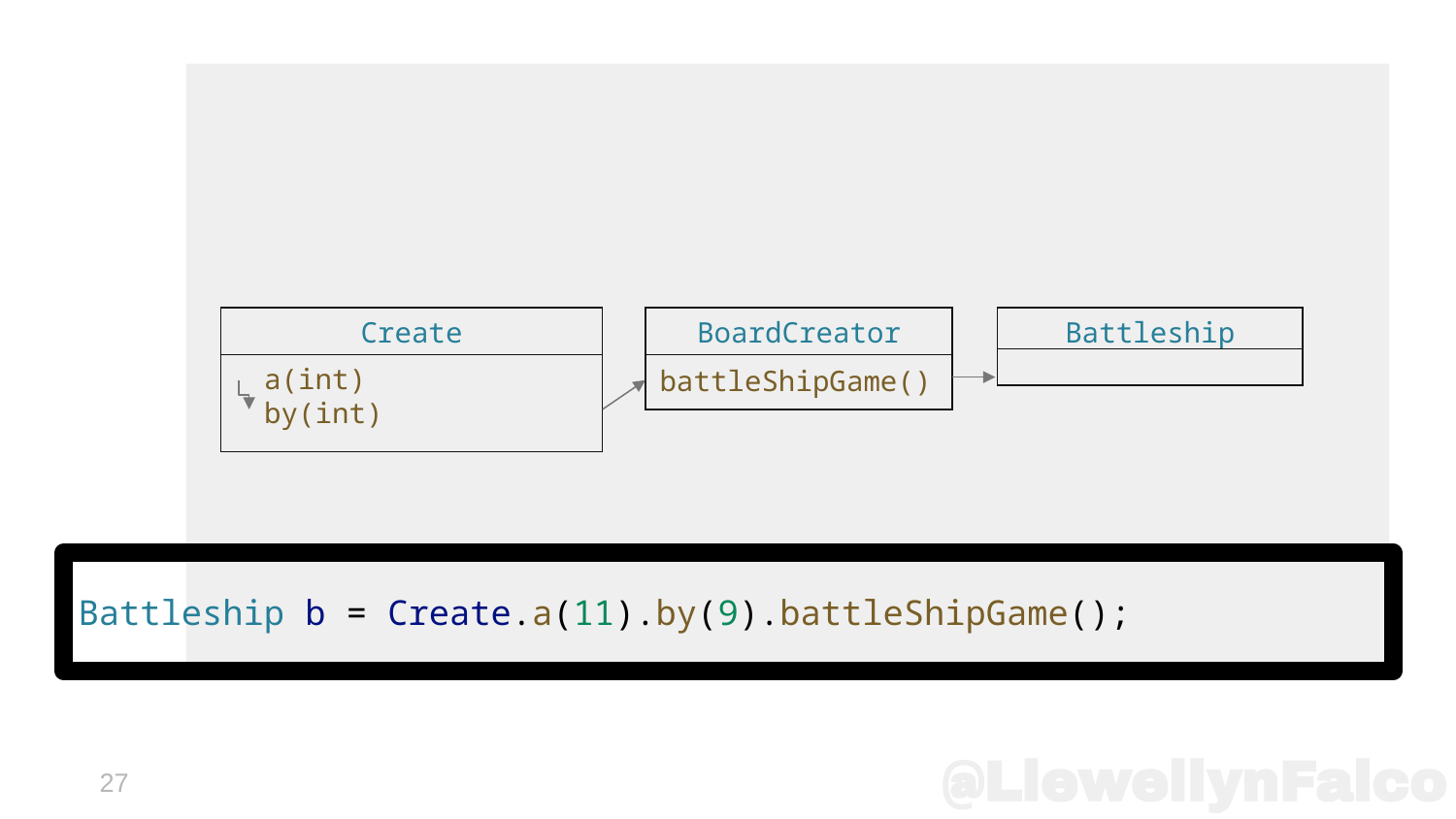

BoardCreator

battleShipGame()

Battleship
Create

a(int)
by(int)
# Battleship b = Create.a(11).by(9).battleShipGame();
27